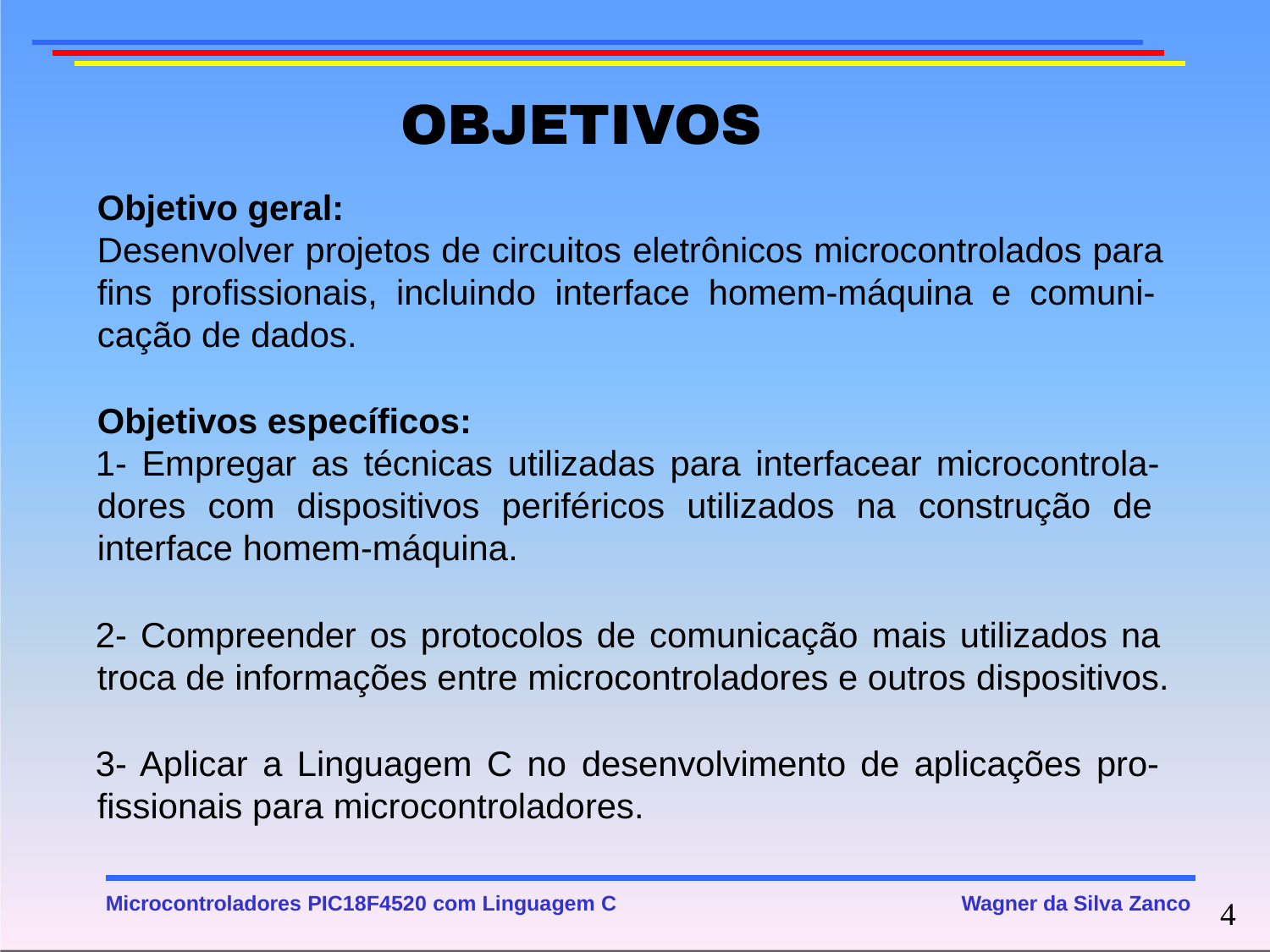

# OBJETIVOS
Objetivo geral:
Desenvolver projetos de circuitos eletrônicos microcontrolados para  fins profissionais, incluindo interface homem-máquina e comuni-  cação de dados.

Objetivos específicos:
- Empregar as técnicas utilizadas para interfacear microcontrola-  dores com dispositivos periféricos utilizados na construção de  interface homem-máquina.

- Compreender os protocolos de comunicação mais utilizados na  troca de informações entre microcontroladores e outros dispositivos.

- Aplicar a Linguagem C no desenvolvimento de aplicações pro-  fissionais para microcontroladores.
Microcontroladores PIC18F4520 com Linguagem C
Wagner da Silva Zanco
4